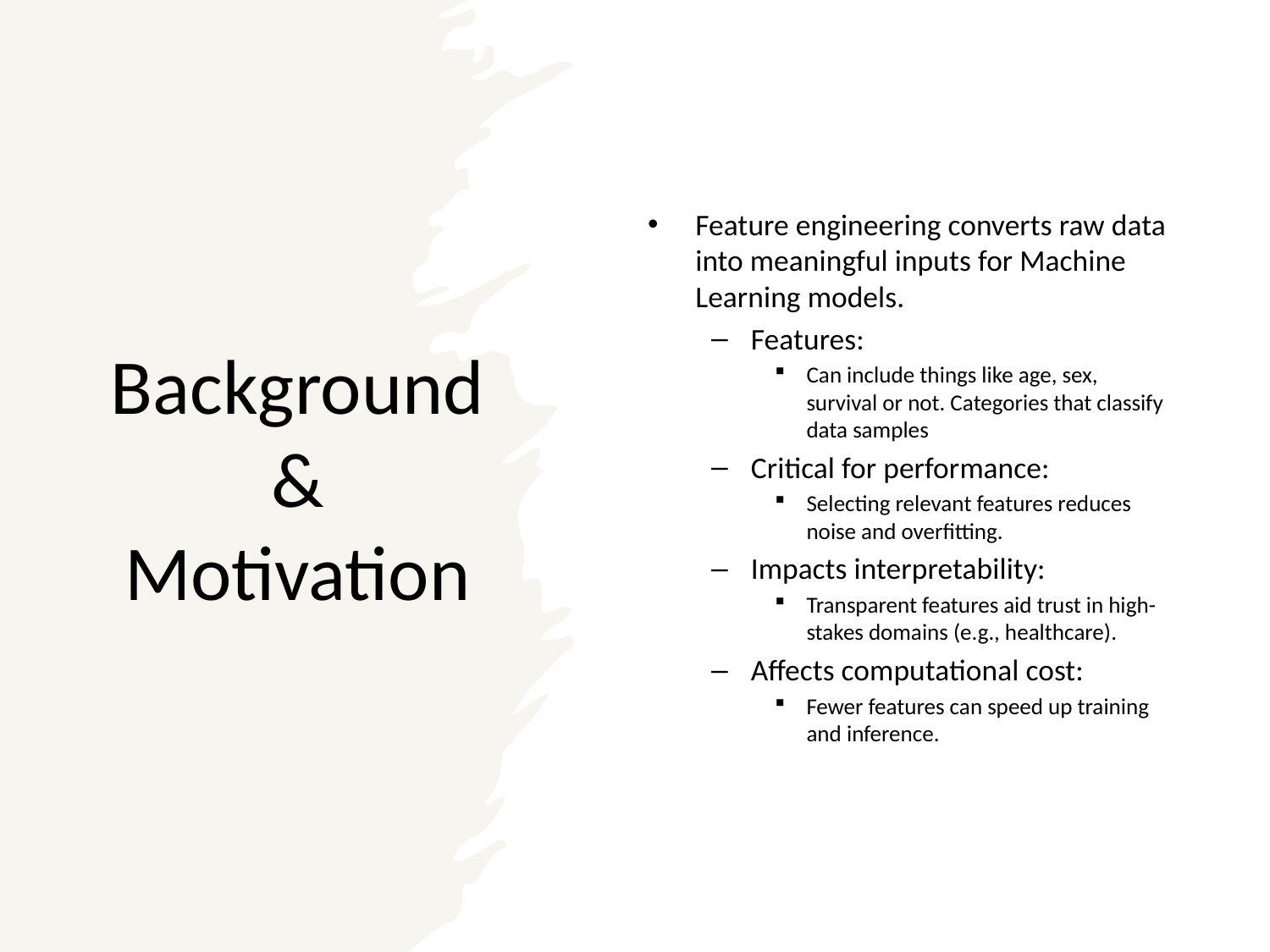

# Background & Motivation
Feature engineering converts raw data into meaningful inputs for Machine Learning models.
Features:
Can include things like age, sex, survival or not. Categories that classify data samples
Critical for performance:
Selecting relevant features reduces noise and overfitting.
Impacts interpretability:
Transparent features aid trust in high-stakes domains (e.g., healthcare).
Affects computational cost:
Fewer features can speed up training and inference.